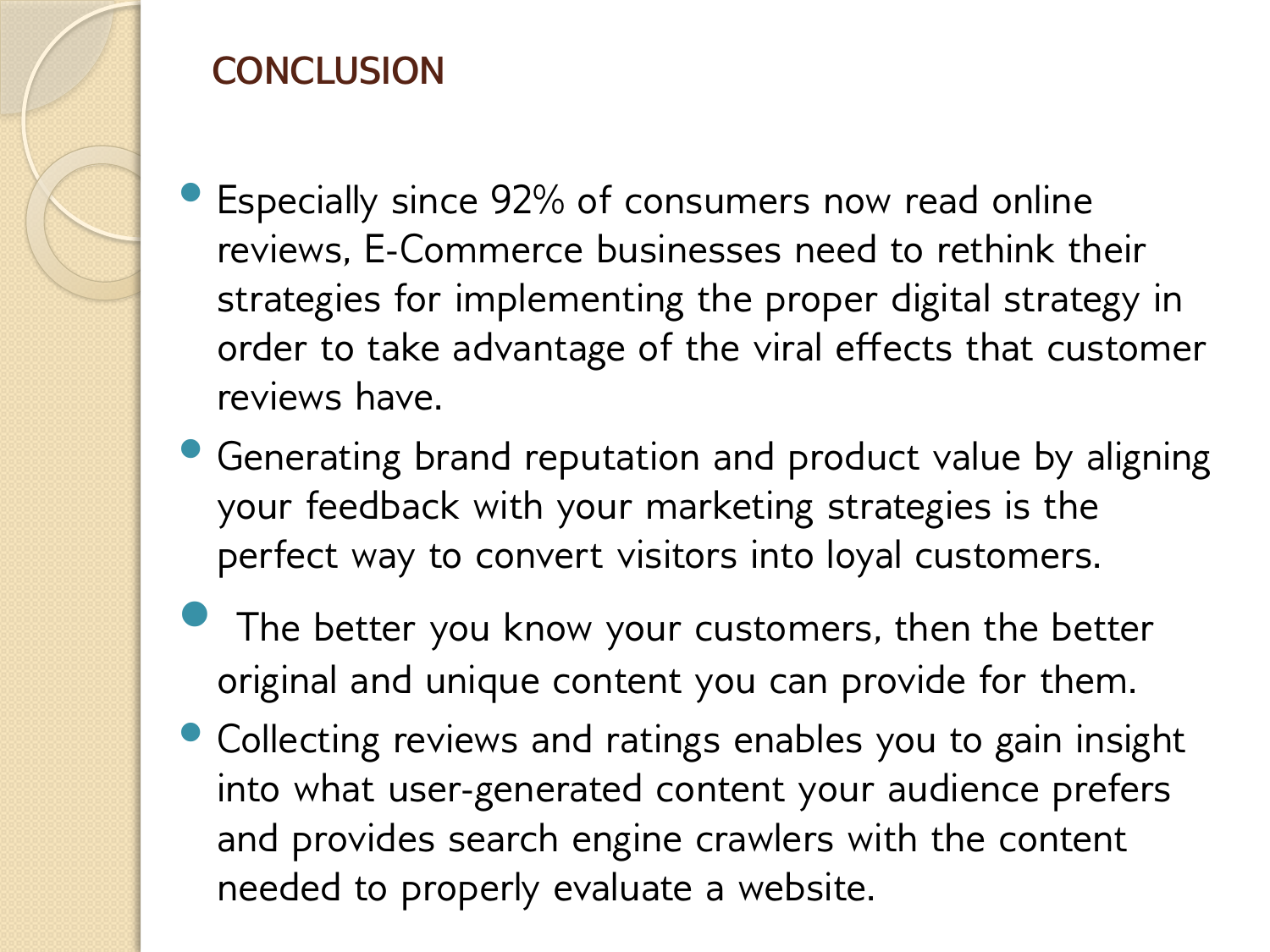

# CONCLUSION
Especially since 92% of consumers now read online reviews, E-Commerce businesses need to rethink their strategies for implementing the proper digital strategy in order to take advantage of the viral effects that customer reviews have.
Generating brand reputation and product value by aligning your feedback with your marketing strategies is the perfect way to convert visitors into loyal customers.
 The better you know your customers, then the better original and unique content you can provide for them.
Collecting reviews and ratings enables you to gain insight into what user-generated content your audience prefers and provides search engine crawlers with the content needed to properly evaluate a website.